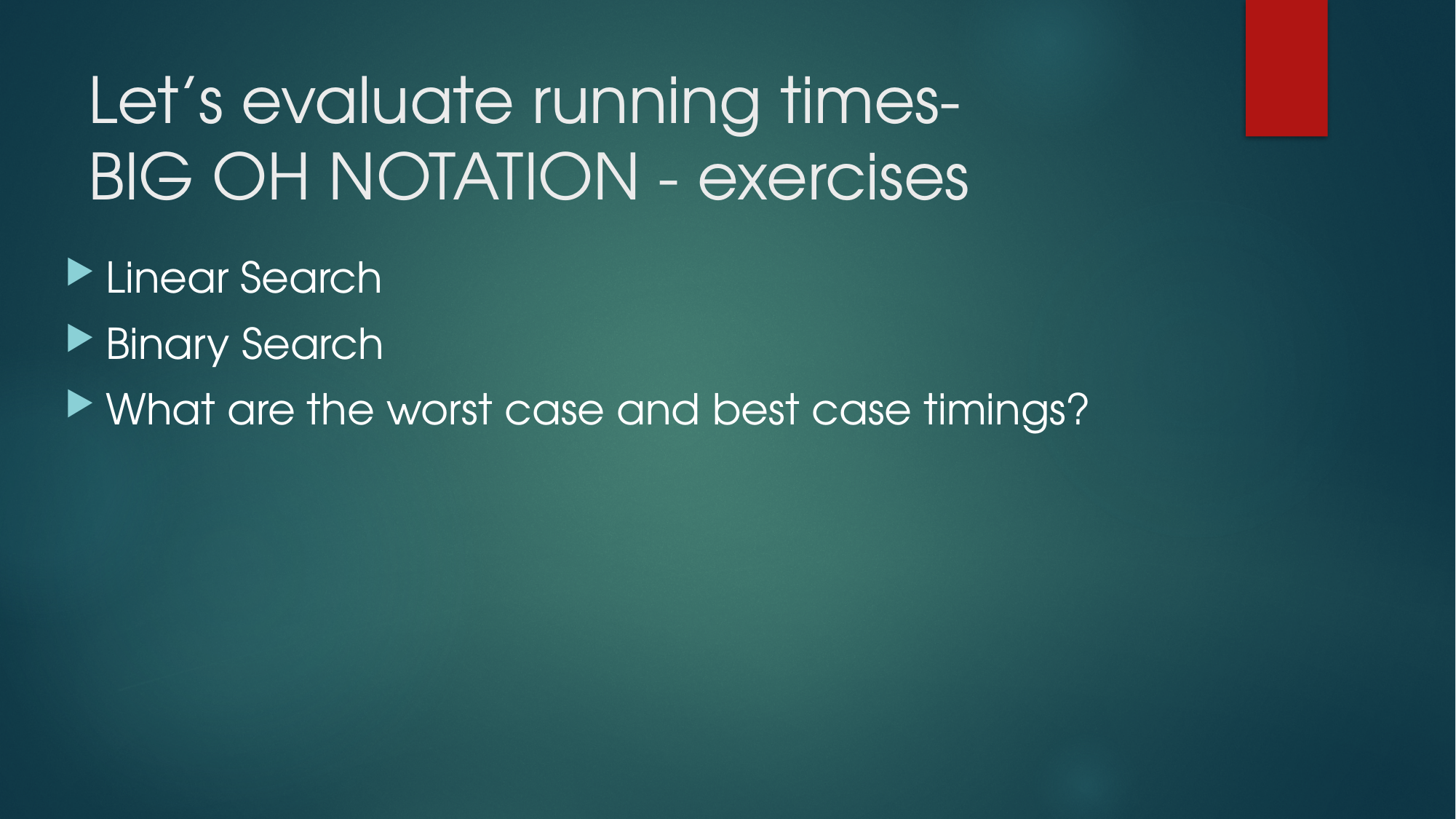

# Let’s evaluate running times- BIG OH NOTATION - exercises
Linear Search
Binary Search
What are the worst case and best case timings?